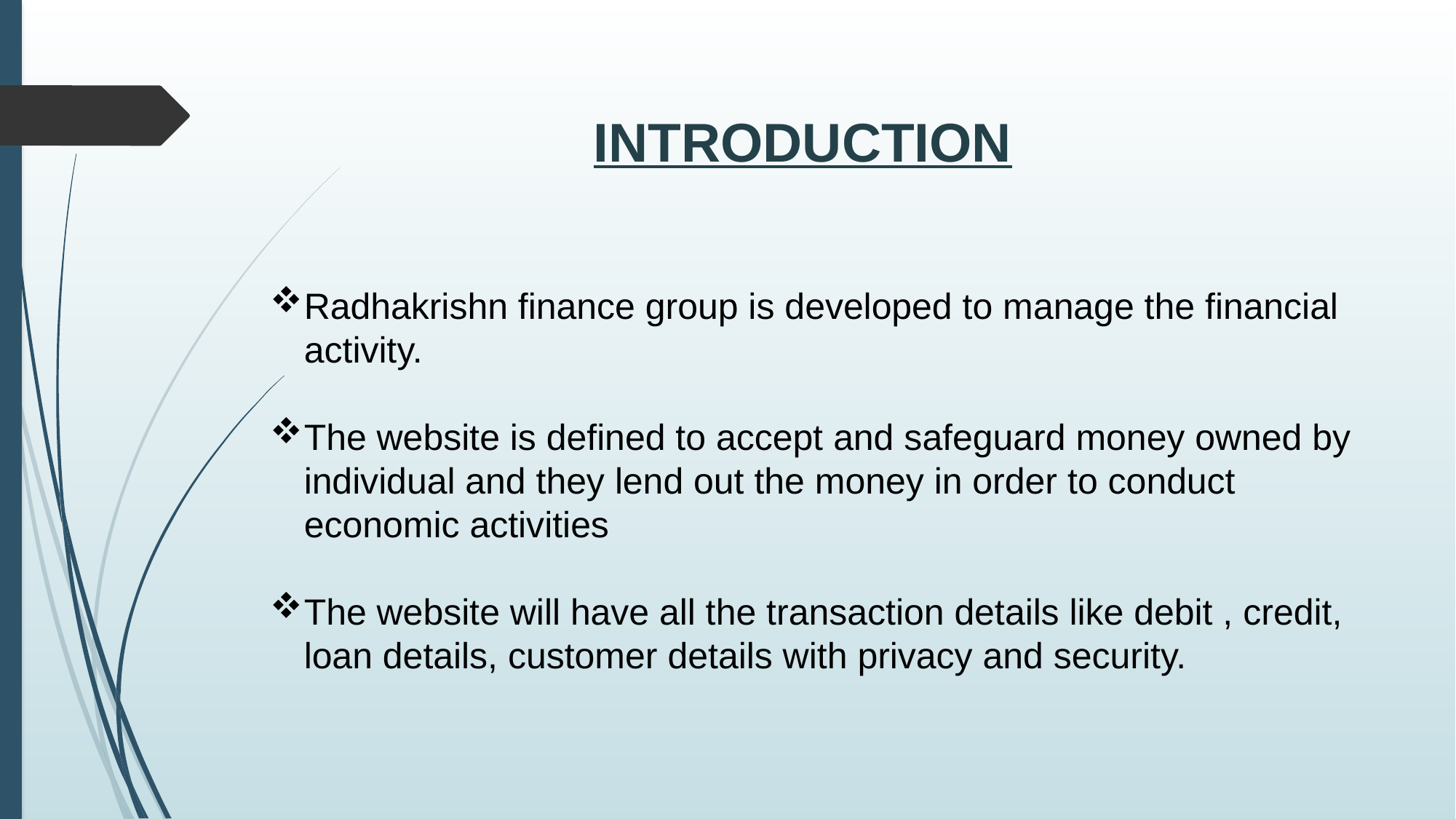

INTRODUCTION
Radhakrishn finance group is developed to manage the financial activity.

The website is defined to accept and safeguard money owned by individual and they lend out the money in order to conduct economic activities

The website will have all the transaction details like debit , credit, loan details, customer details with privacy and security.